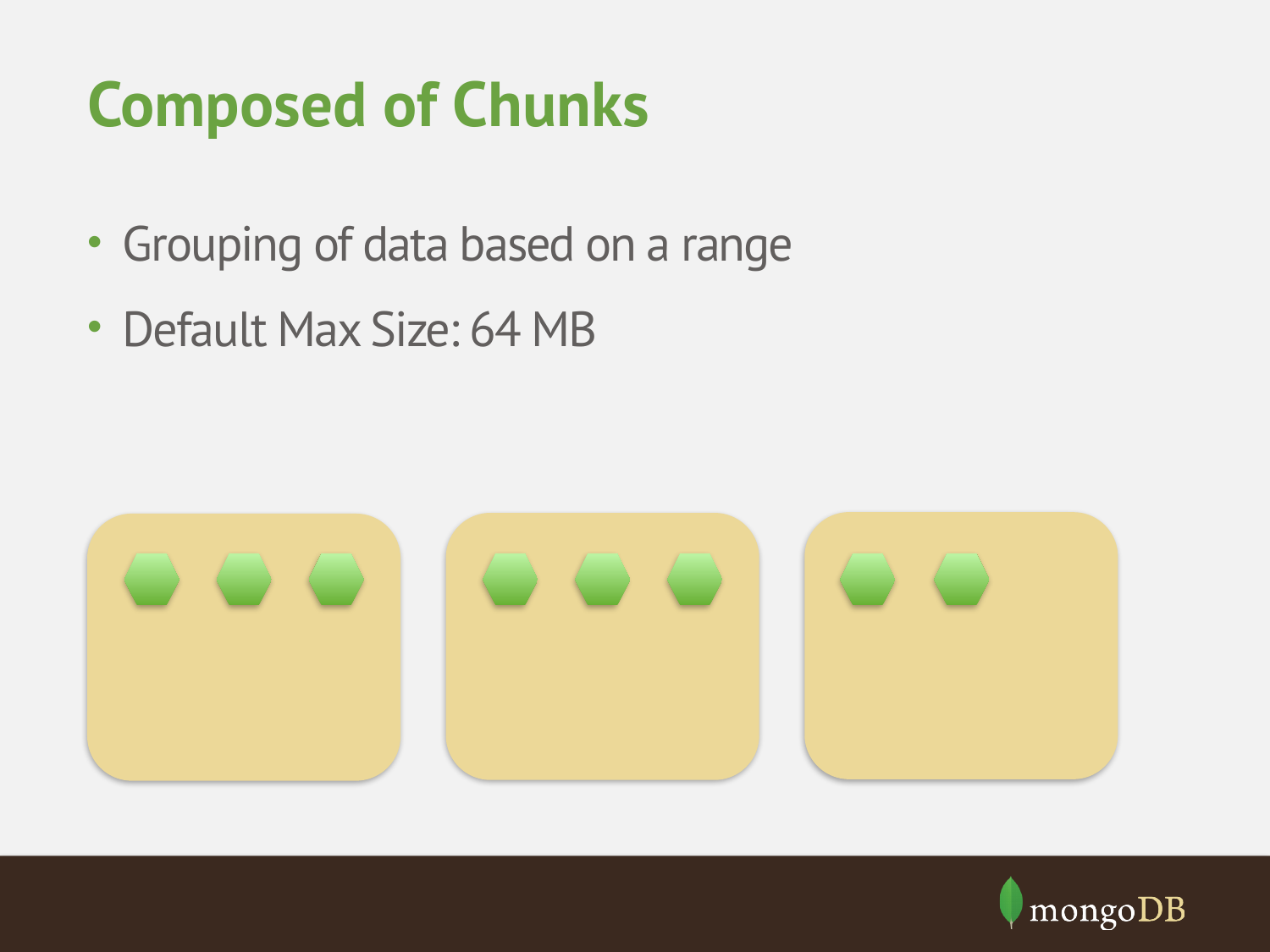

# Composed of Chunks
Grouping of data based on a range
Default Max Size: 64 MB